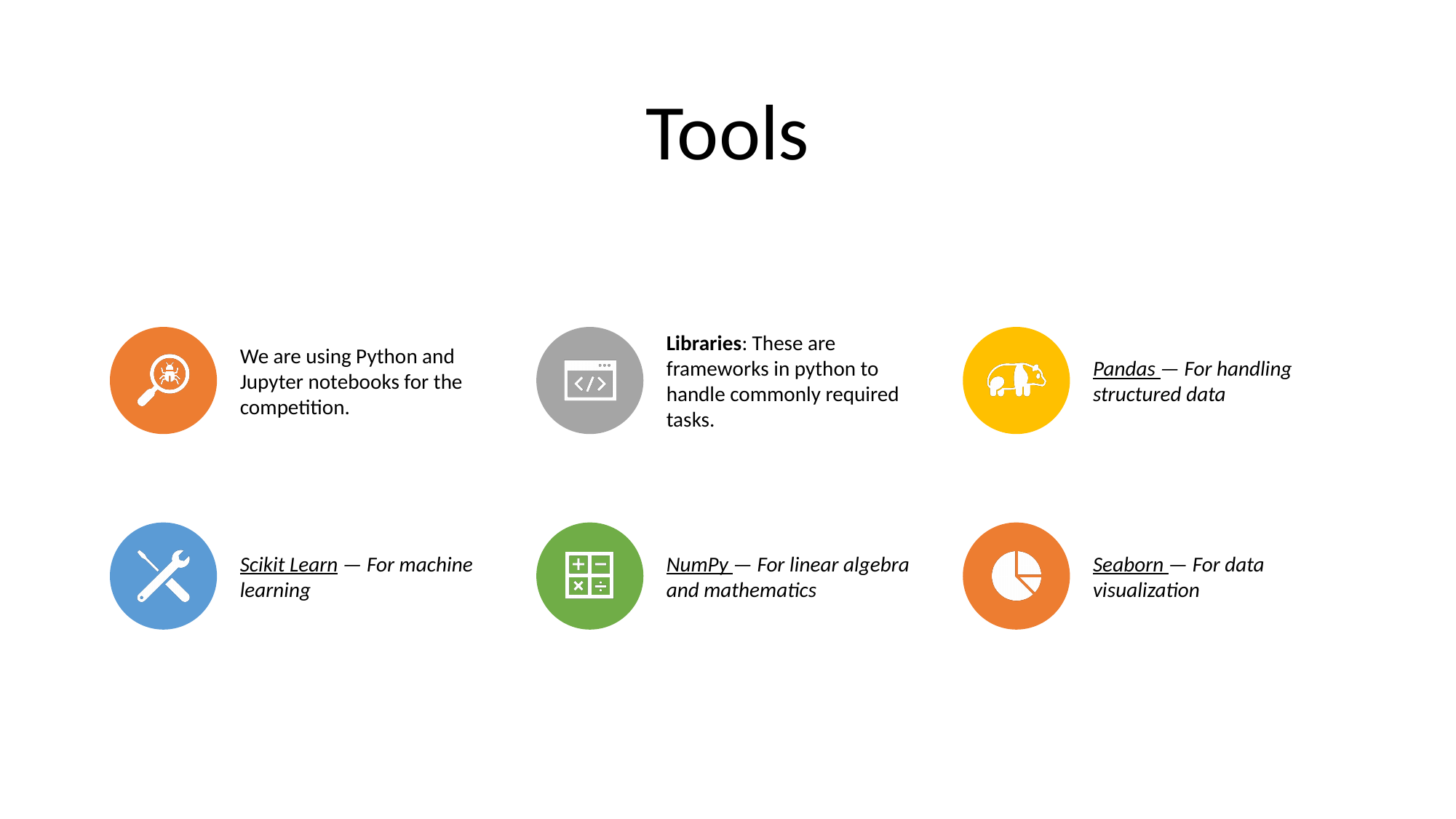

# Tools
We are using Python and Jupyter notebooks for the competition.
Libraries: These are frameworks in python to handle commonly required tasks.
Pandas — For handling structured data
Scikit Learn — For machine learning
NumPy — For linear algebra and mathematics
Seaborn — For data visualization